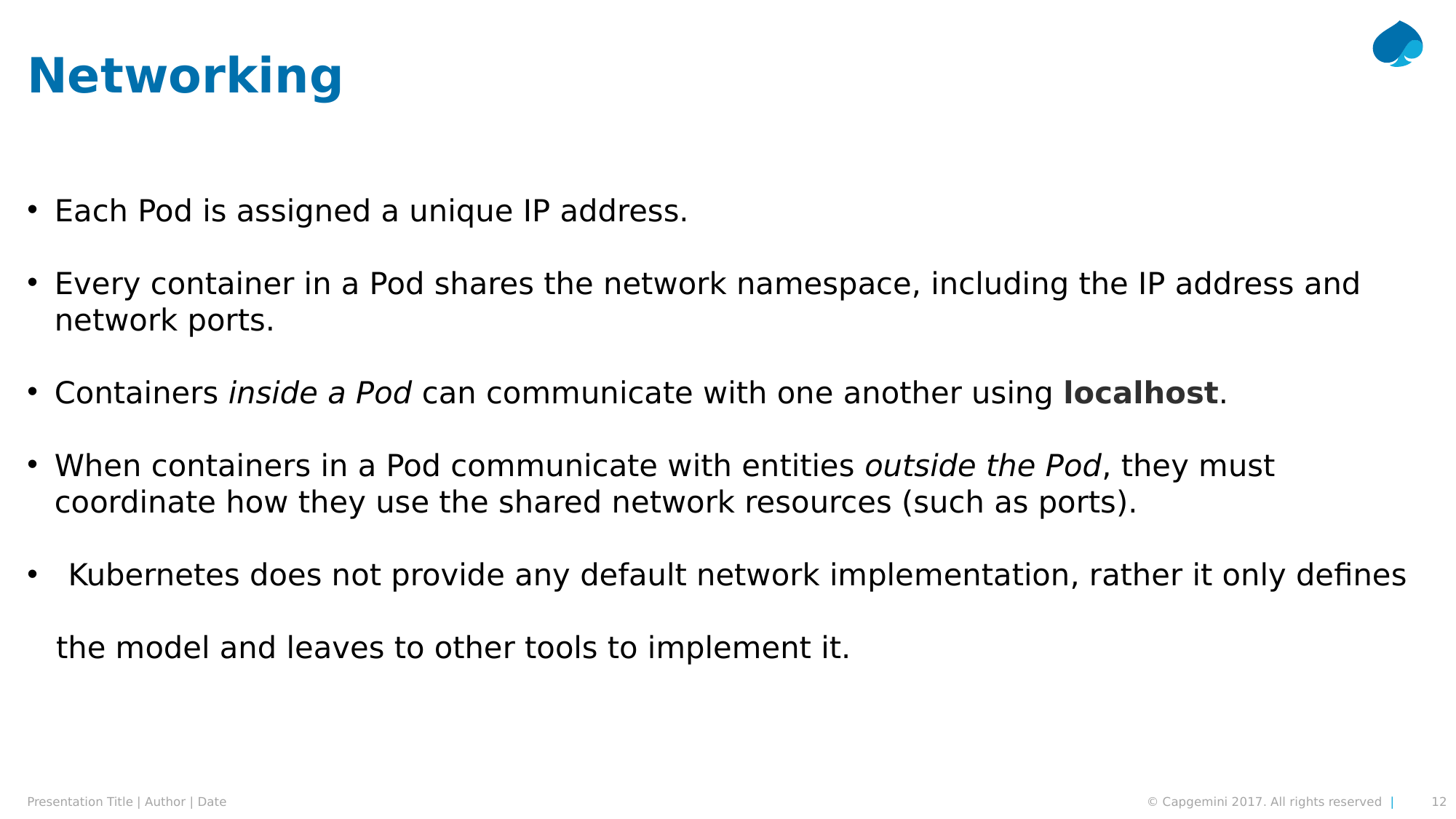

# Networking
Each Pod is assigned a unique IP address.

Every container in a Pod shares the network namespace, including the IP address and network ports.

Containers inside a Pod can communicate with one another using localhost.

When containers in a Pod communicate with entities outside the Pod, they must coordinate how they use the shared network resources (such as ports).

Kubernetes does not provide any default network implementation, rather it only defines
   the model and leaves to other tools to implement it.